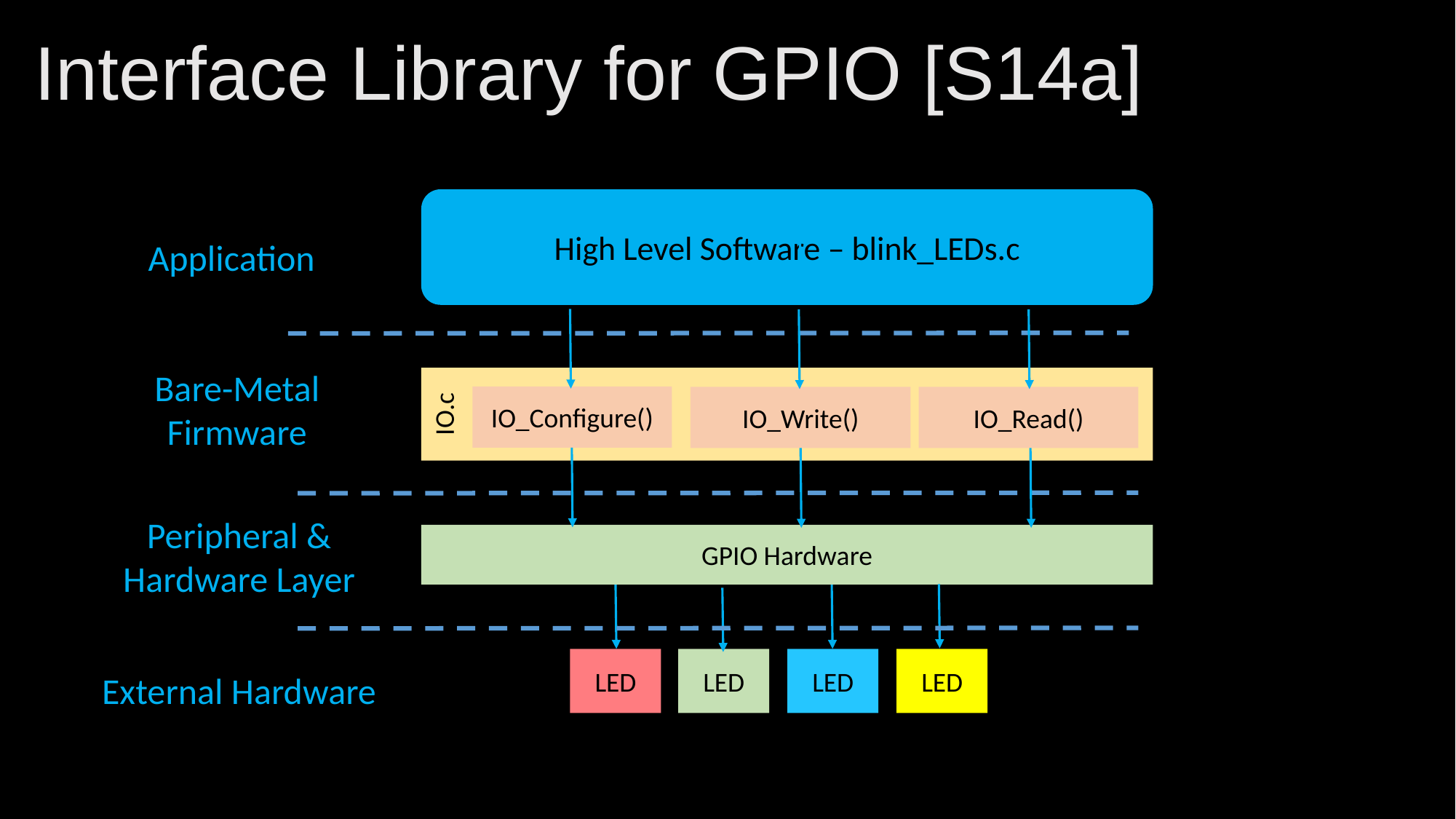

# Interface Library for GPIO [S14a]
High Level Software – blink_LEDs.c
Application
Bare-Metal
Firmware
IO.c
IO_Configure()
IO_Write()
IO_Read()
Peripheral & Hardware Layer
GPIO Hardware
LED
LED
LED
LED
External Hardware